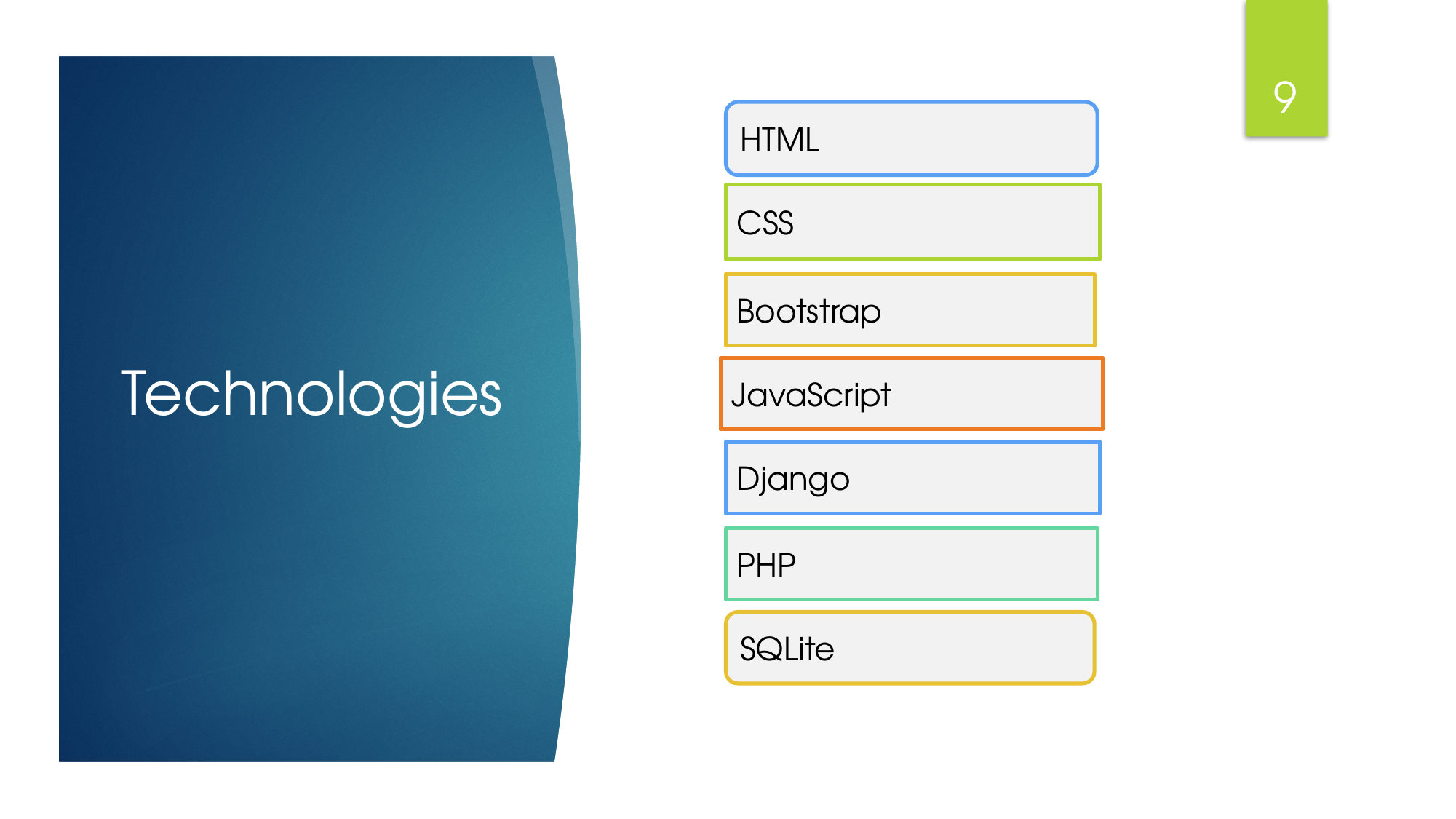

9
HTML
CSS
# Technologies
Bootstrap
JavaScript
Django
PHP
SQLite